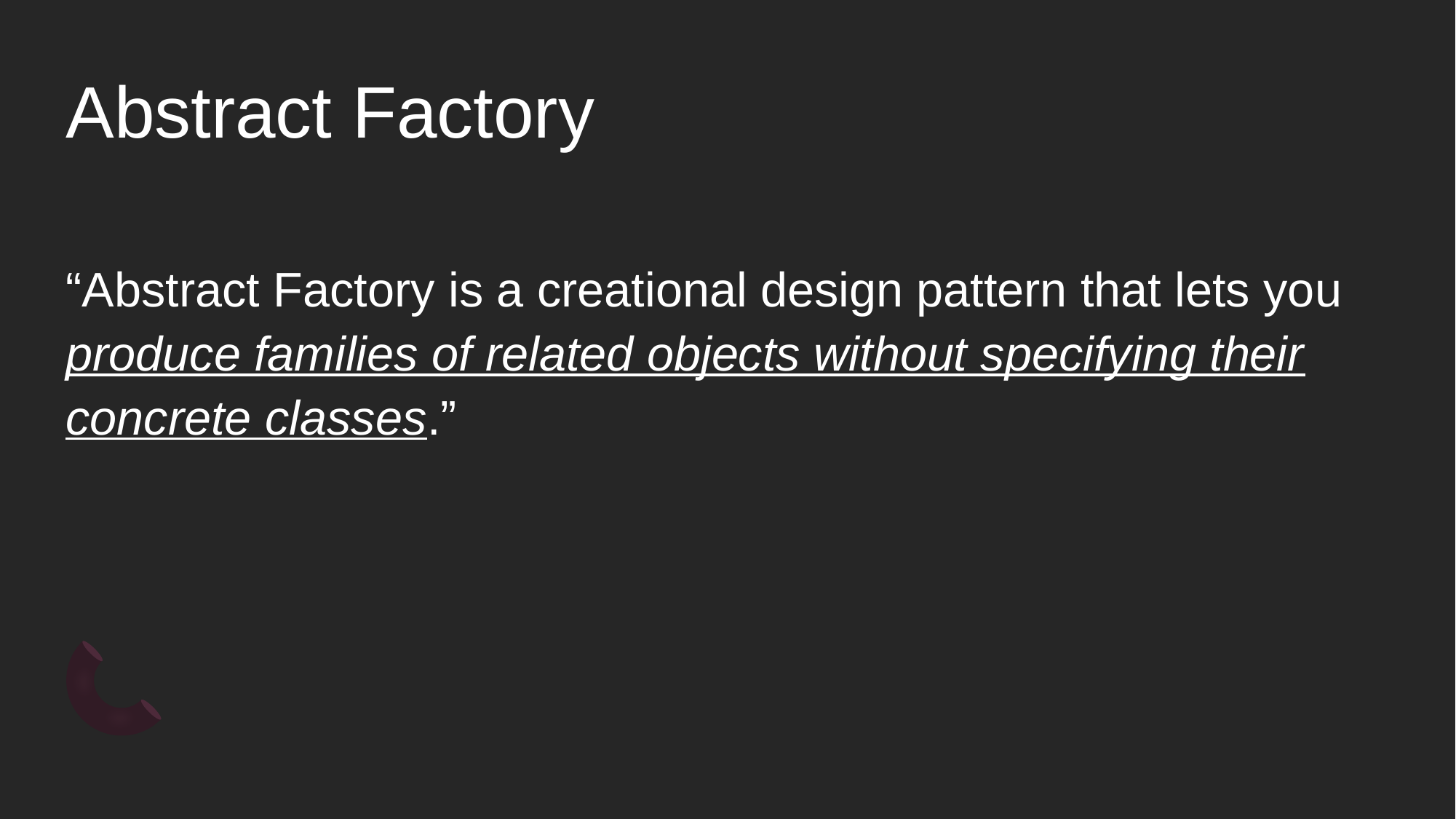

# Abstract Factory
“Abstract Factory is a creational design pattern that lets you produce families of related objects without specifying their concrete classes.”